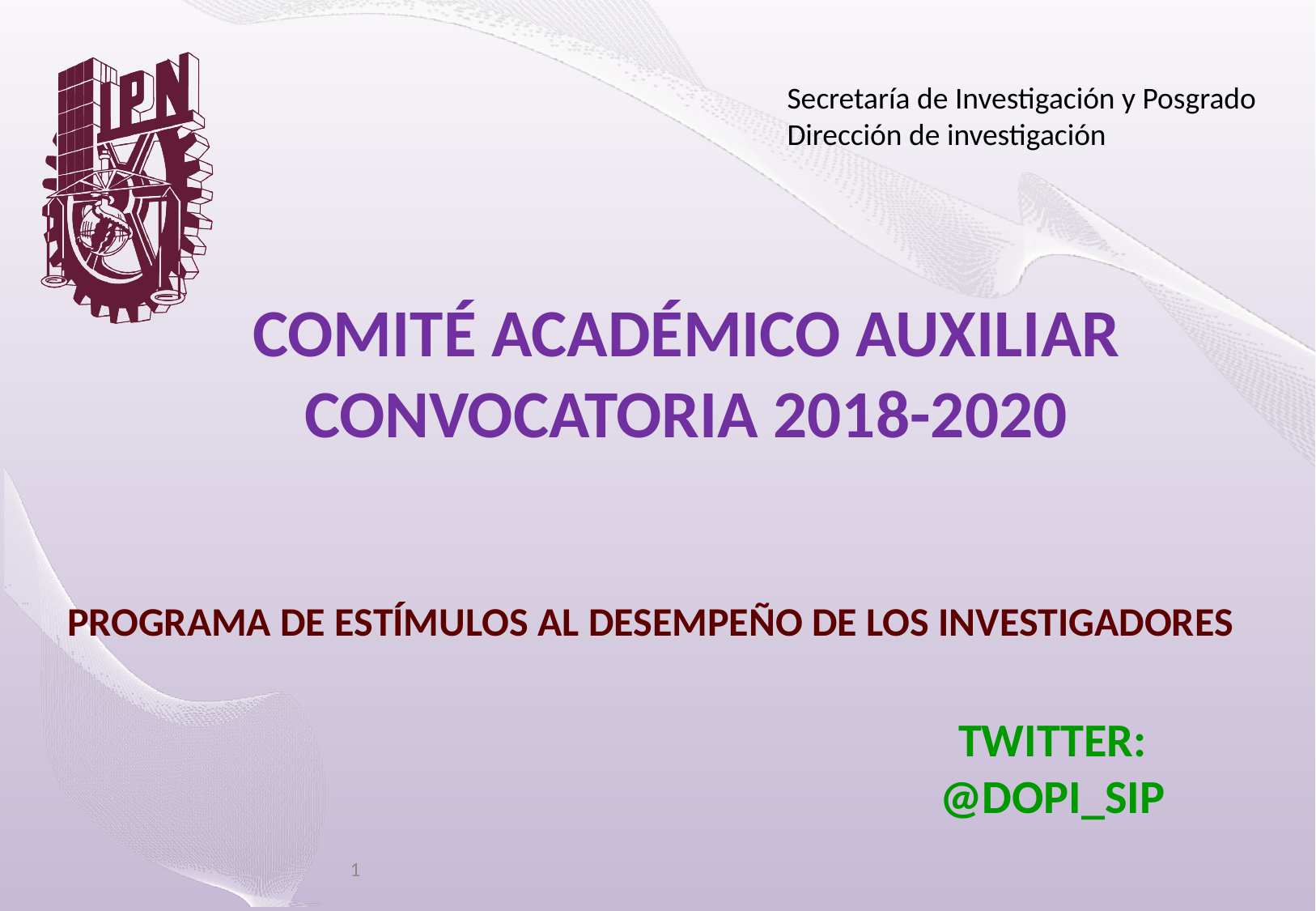

Secretaría de Investigación y Posgrado
Dirección de investigación
COMITÉ ACADÉMICO AUXILIAR
CONVOCATORIA 2018-2020
PROGRAMA DE ESTÍMULOS AL DESEMPEÑO DE LOS INVESTIGADORES
TWITTER:
@DOPI_SIP
1